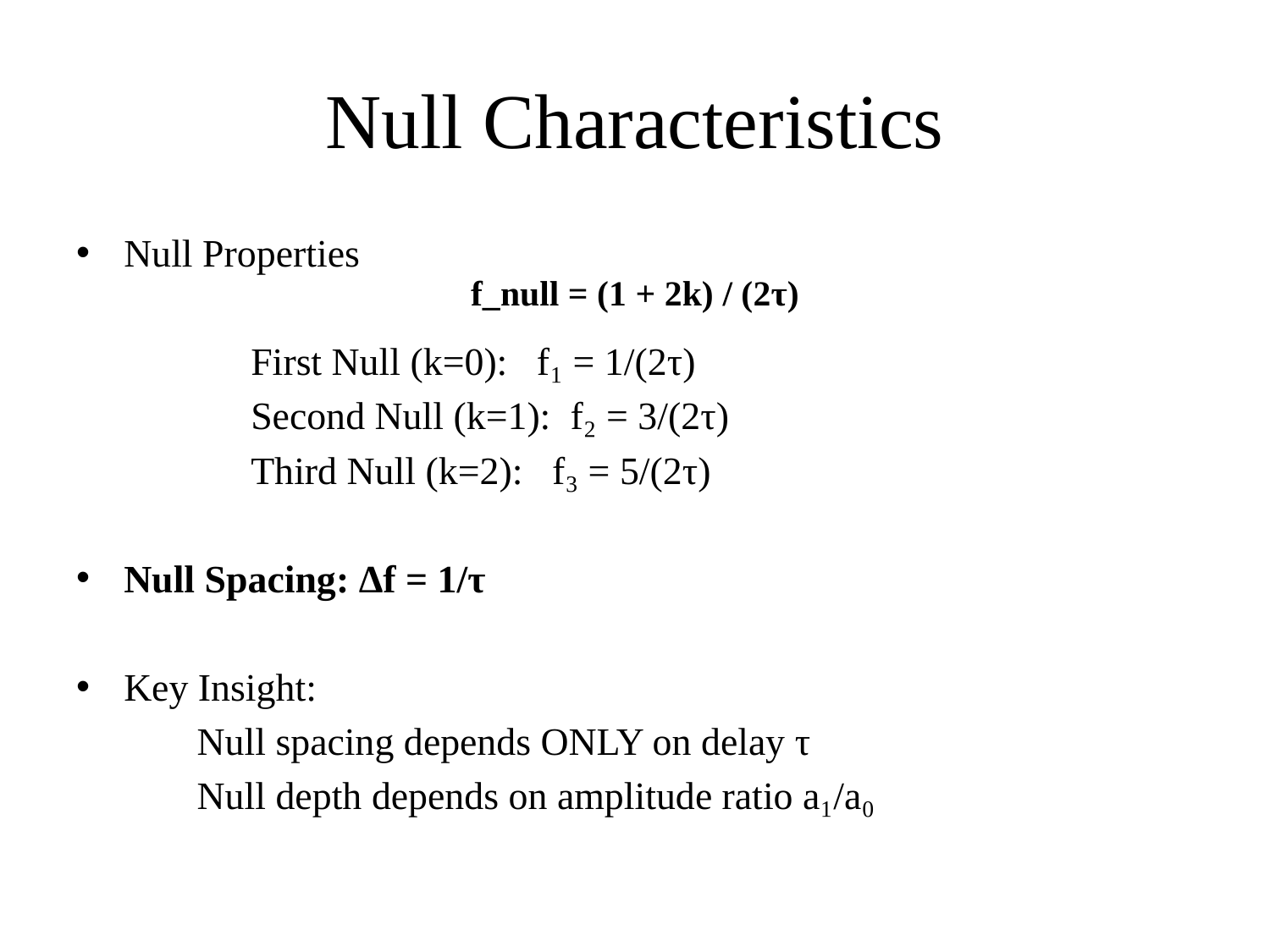

# Null Characteristics
Null Properties

First Null (k=0):   f₁ = 1/(2τ)
Second Null (k=1):  f₂ = 3/(2τ)
Third Null (k=2):   f₃ = 5/(2τ)

Null Spacing: Δf = 1/τ

Key Insight:
 Null spacing depends ONLY on delay τ
 Null depth depends on amplitude ratio a₁/a₀
f_null = (1 + 2k) / (2τ)